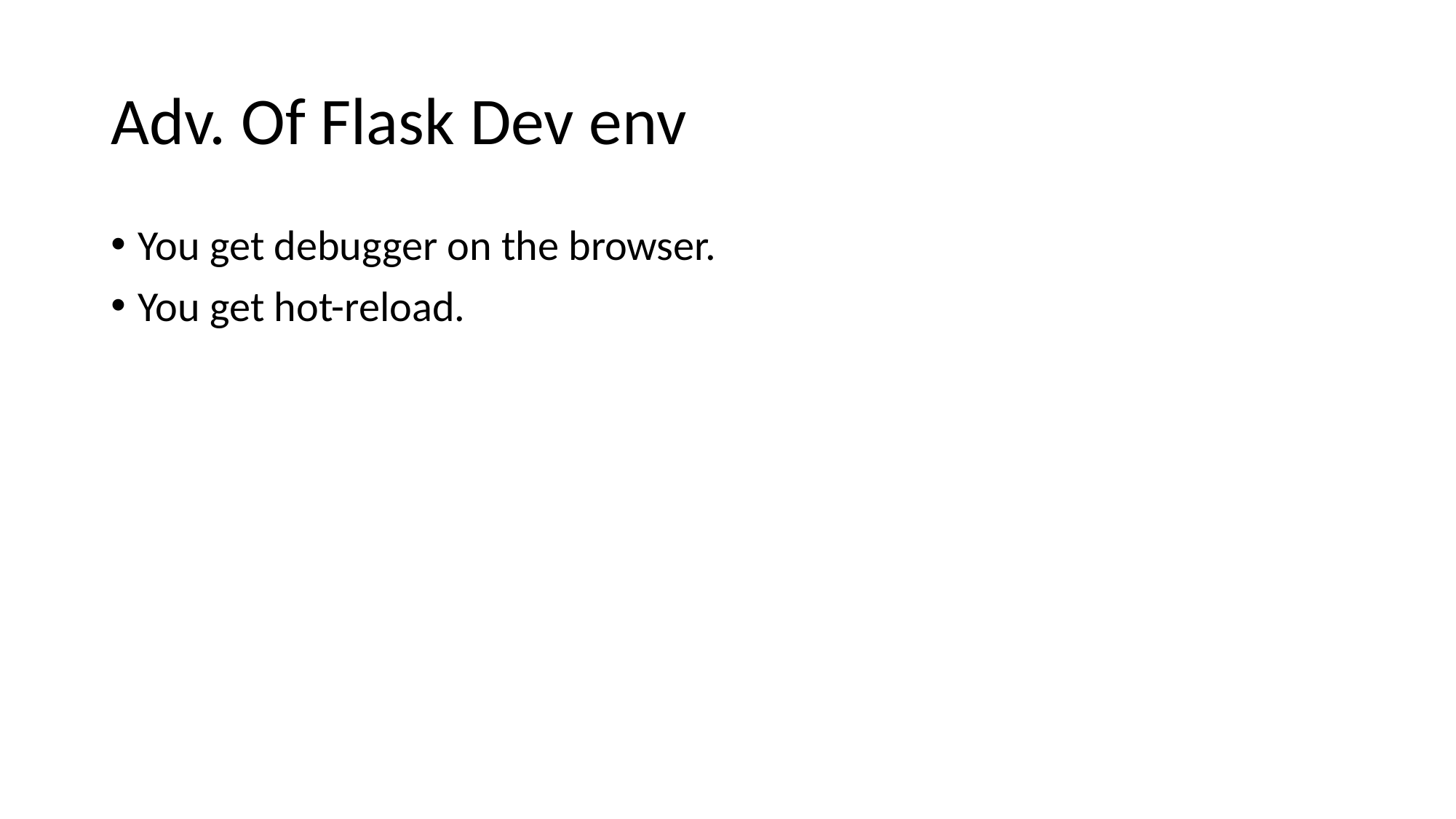

# Adv. Of Flask Dev env
You get debugger on the browser.
You get hot-reload.